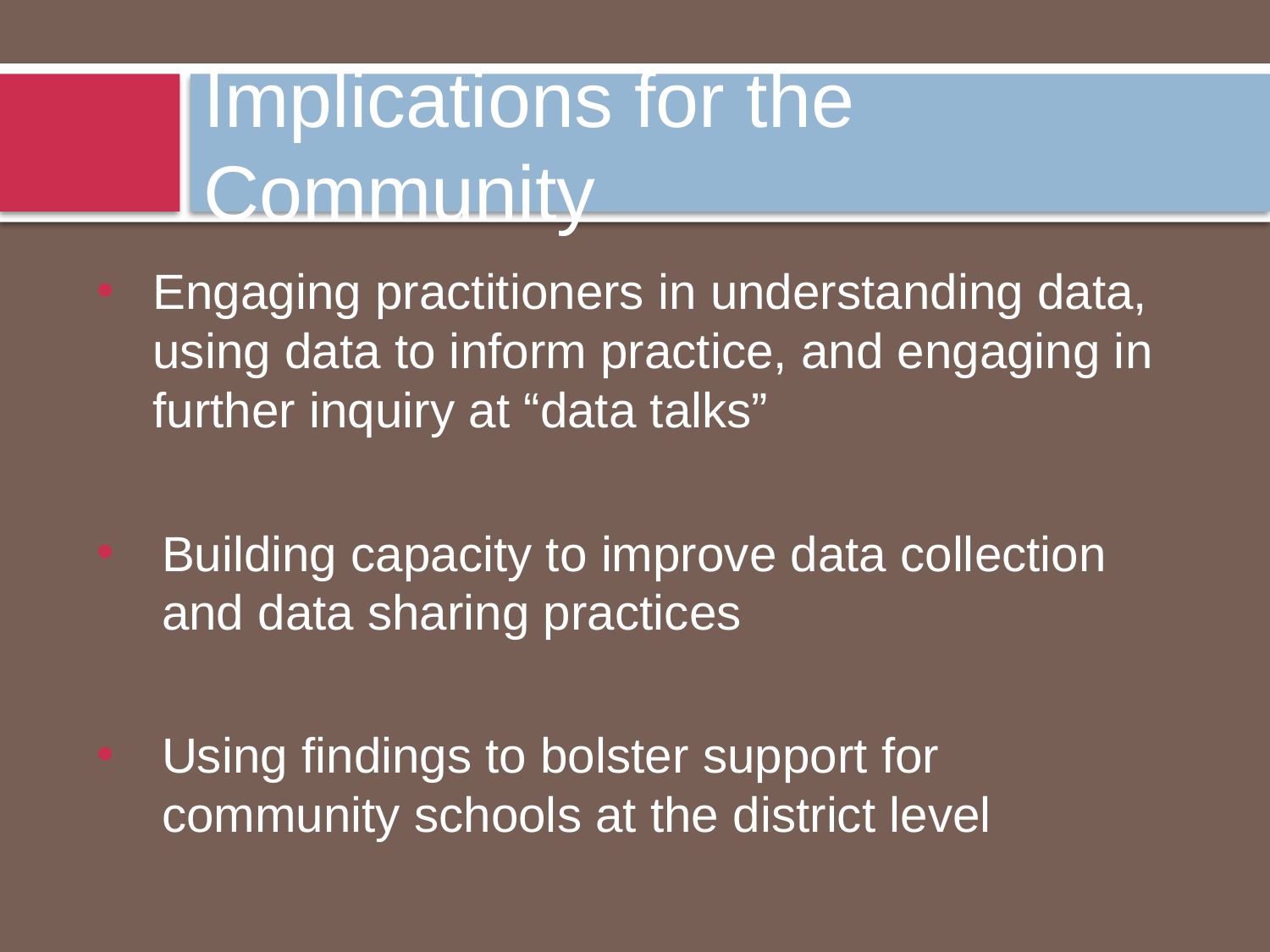

# Implications for the Community
Engaging practitioners in understanding data, using data to inform practice, and engaging in further inquiry at “data talks”

Building capacity to improve data collection and data sharing practices

Using findings to bolster support for community schools at the district level